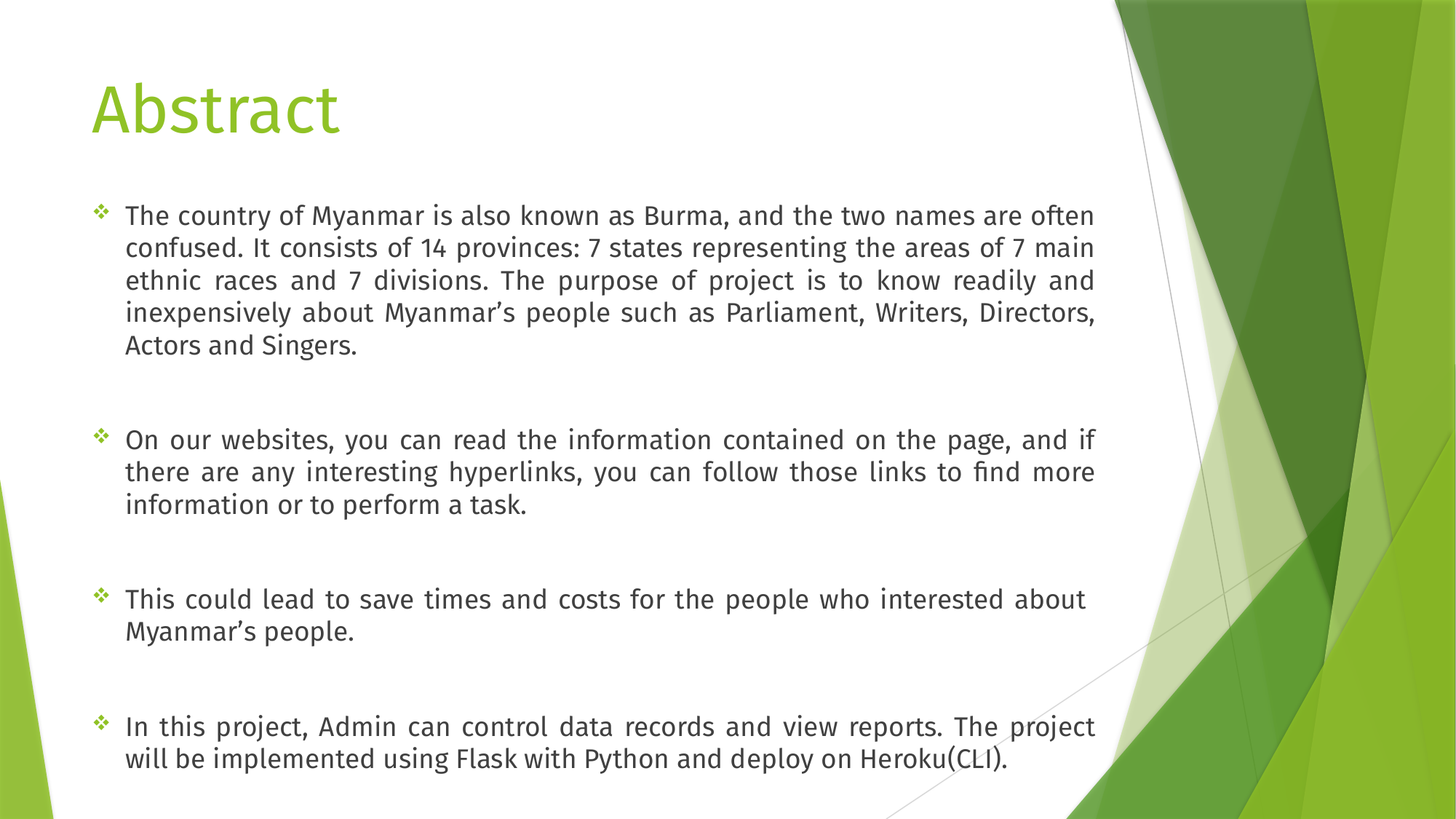

# Abstract
The country of Myanmar is also known as Burma, and the two names are often confused. It consists of 14 provinces: 7 states representing the areas of 7 main ethnic races and 7 divisions. The purpose of project is to know readily and inexpensively about Myanmar’s people such as Parliament, Writers, Directors, Actors and Singers.

On our websites, you can read the information contained on the page, and if there are any interesting hyperlinks, you can follow those links to find more information or to perform a task.

This could lead to save times and costs for the people who interested about  Myanmar’s people.

In this project, Admin can control data records and view reports. The project will be implemented using Flask with Python and deploy on Heroku(CLI).